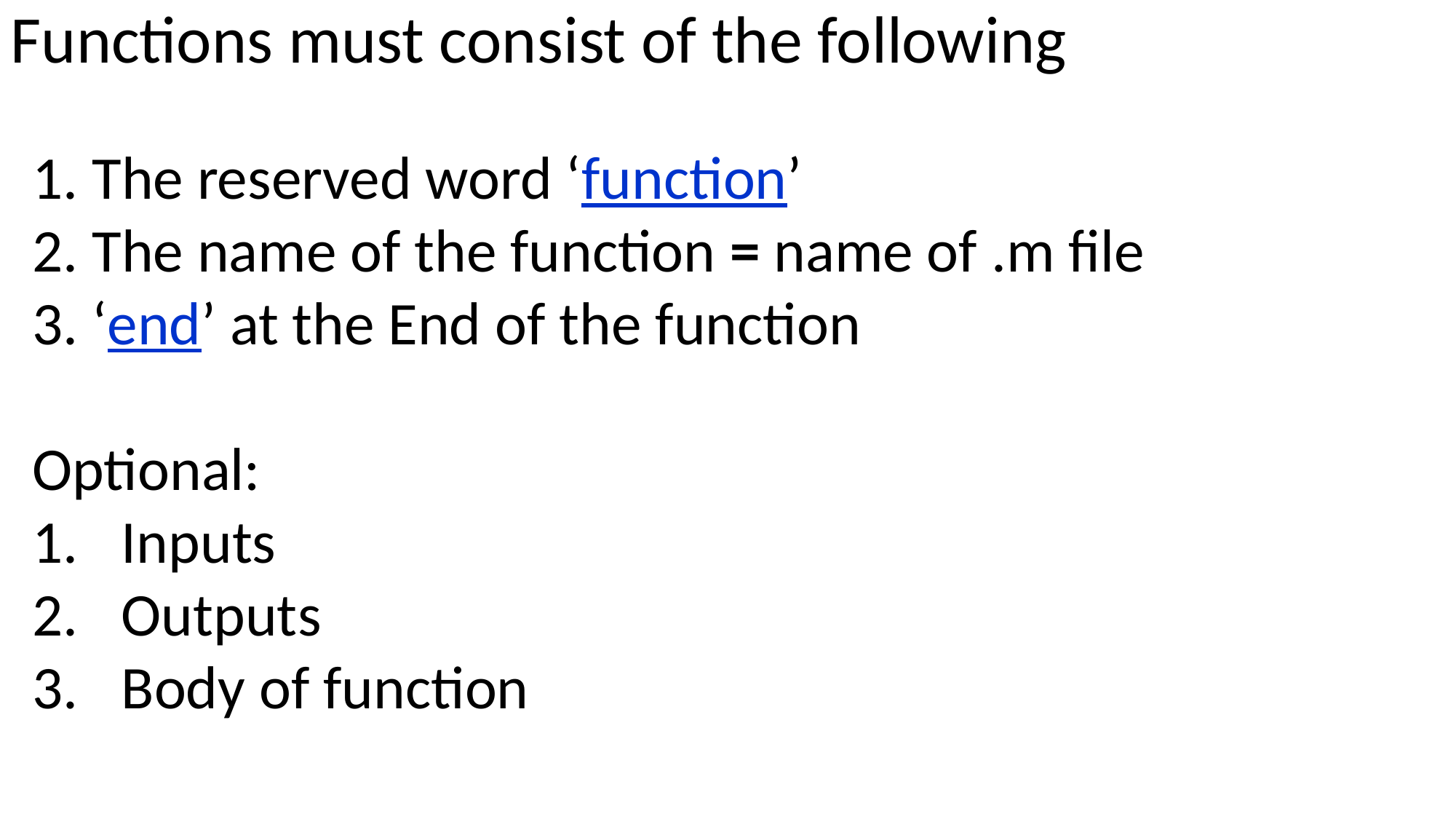

Functions must consist of the following
1. The reserved word ‘function’
2. The name of the function = name of .m file
3. ‘end’ at the End of the function

Optional:
Inputs
Outputs
Body of function